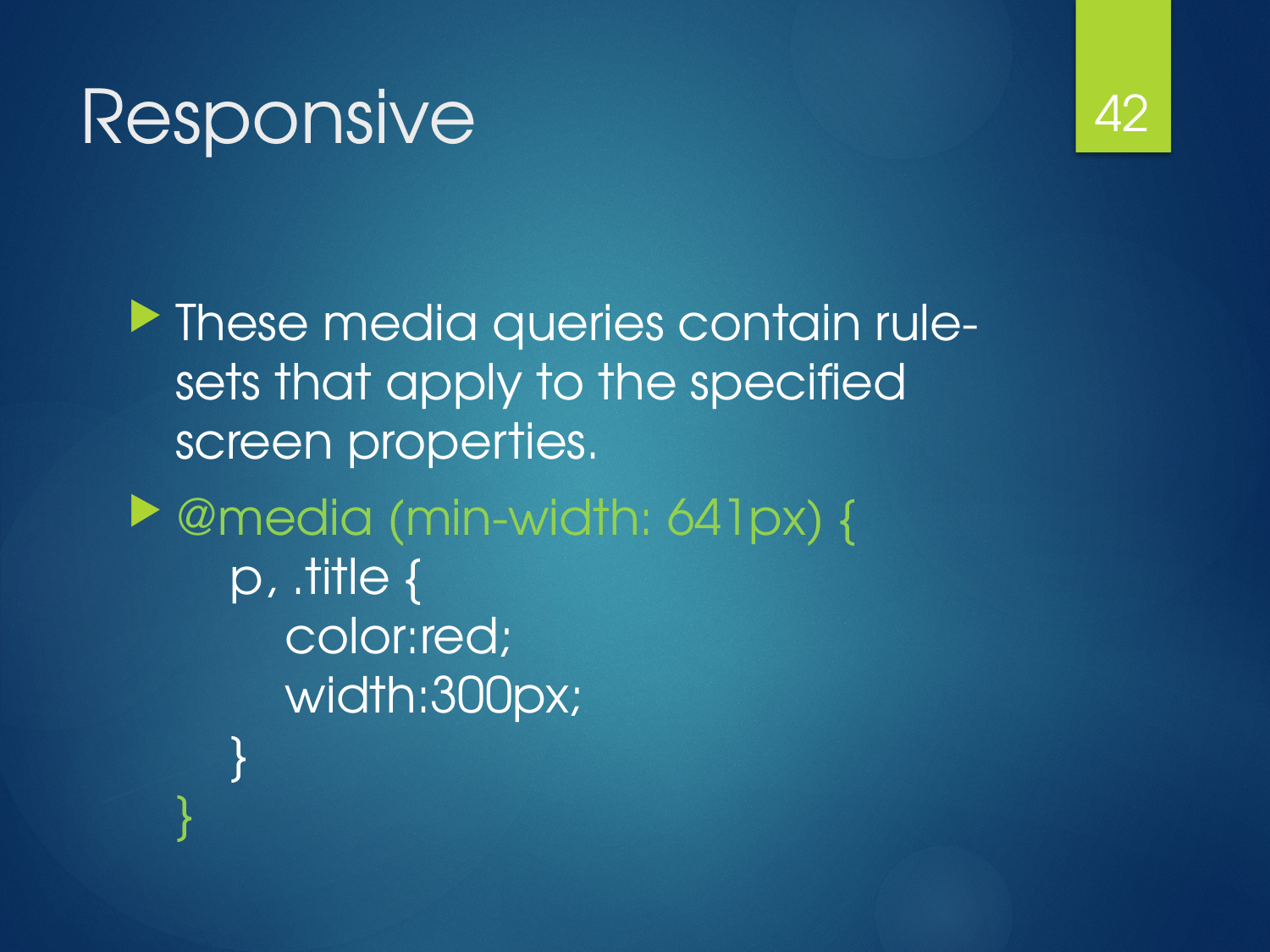

42
# Responsive
These media queries contain rule-sets that apply to the specified screen properties.
@media (min-width: 641px) {
    p, .title {
        color:red;
        width:300px;
    }
}